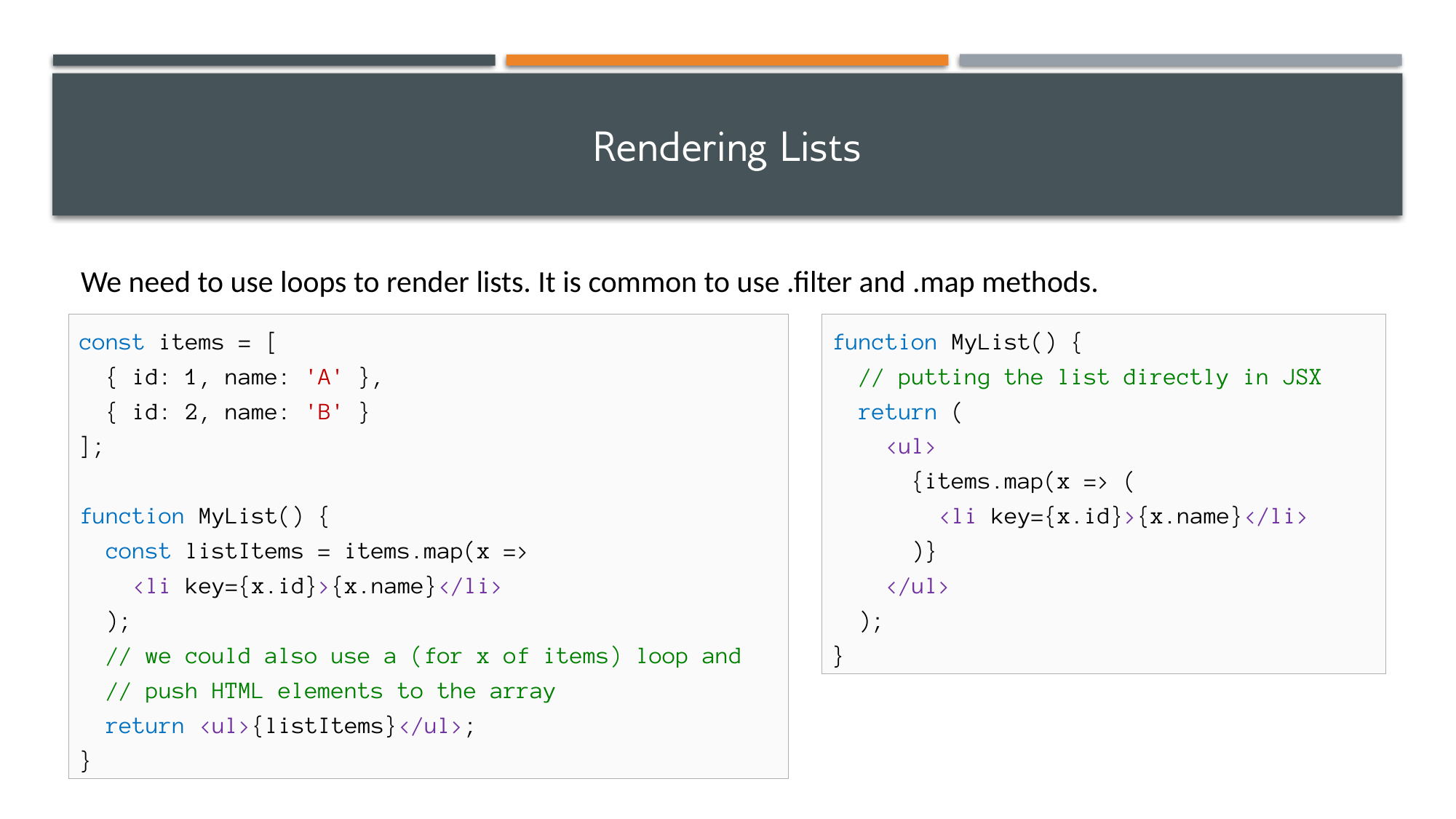

# Rendering Lists
We need to use loops to render lists. It is common to use .filter and .map methods.
const items = [
  { id: 1, name: 'A' },
  { id: 2, name: 'B' }
];

function MyList() {
  const listItems = items.map(x =>
    <li key={x.id}>{x.name}</li>
  );
  // we could also use a (for x of items) loop and
  // push HTML elements to the array
  return <ul>{listItems}</ul>;
}
function MyList() {
  // putting the list directly in JSX
  return (
    <ul>
      {items.map(x => (
        <li key={x.id}>{x.name}</li>
      )}
    </ul>
  );
}